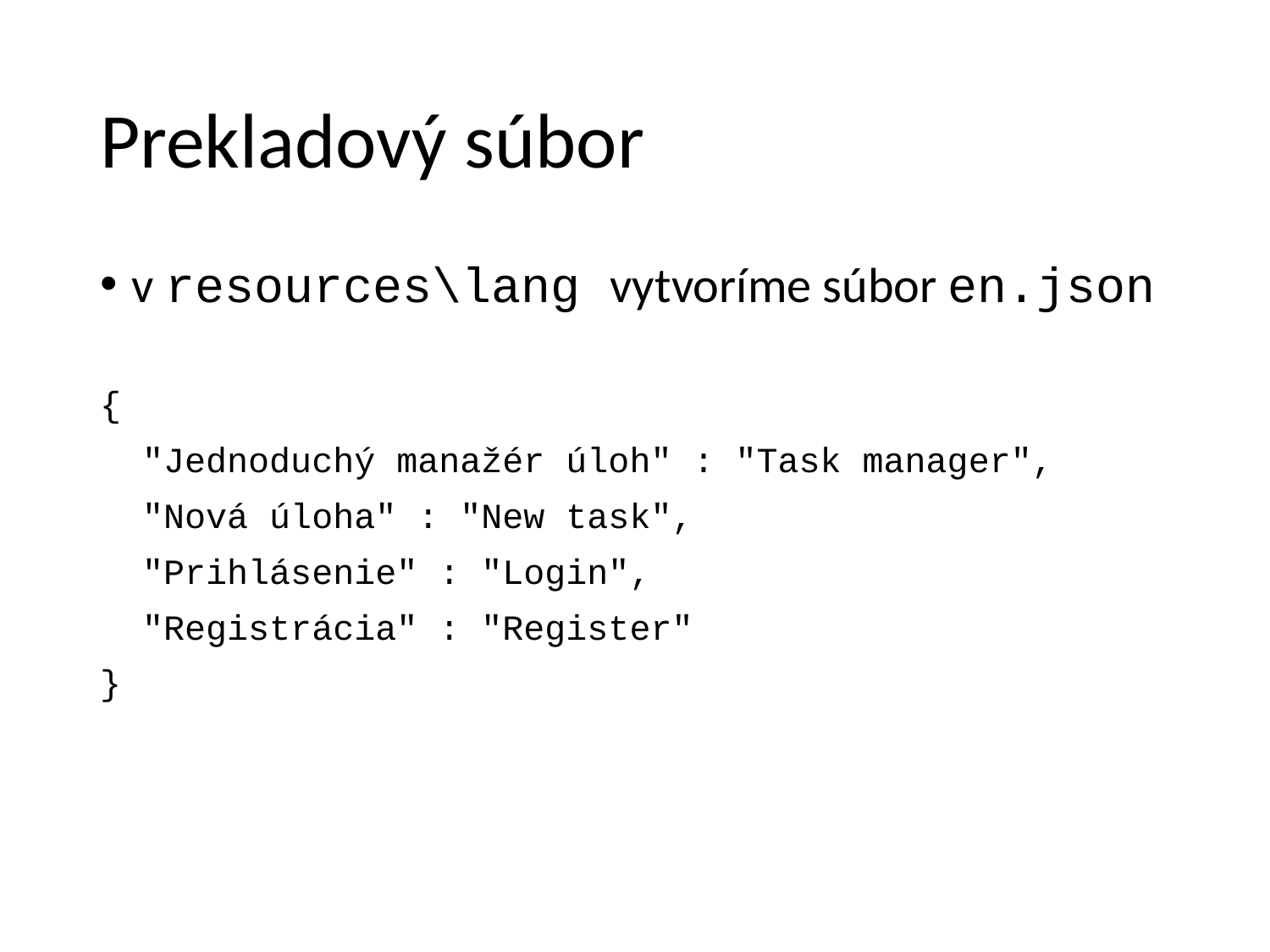

# Prekladový súbor
v resources\lang vytvoríme súbor en.json

{
  "Jednoduchý manažér úloh" : "Task manager",
  "Nová úloha" : "New task",
  "Prihlásenie" : "Login",
  "Registrácia" : "Register"
}